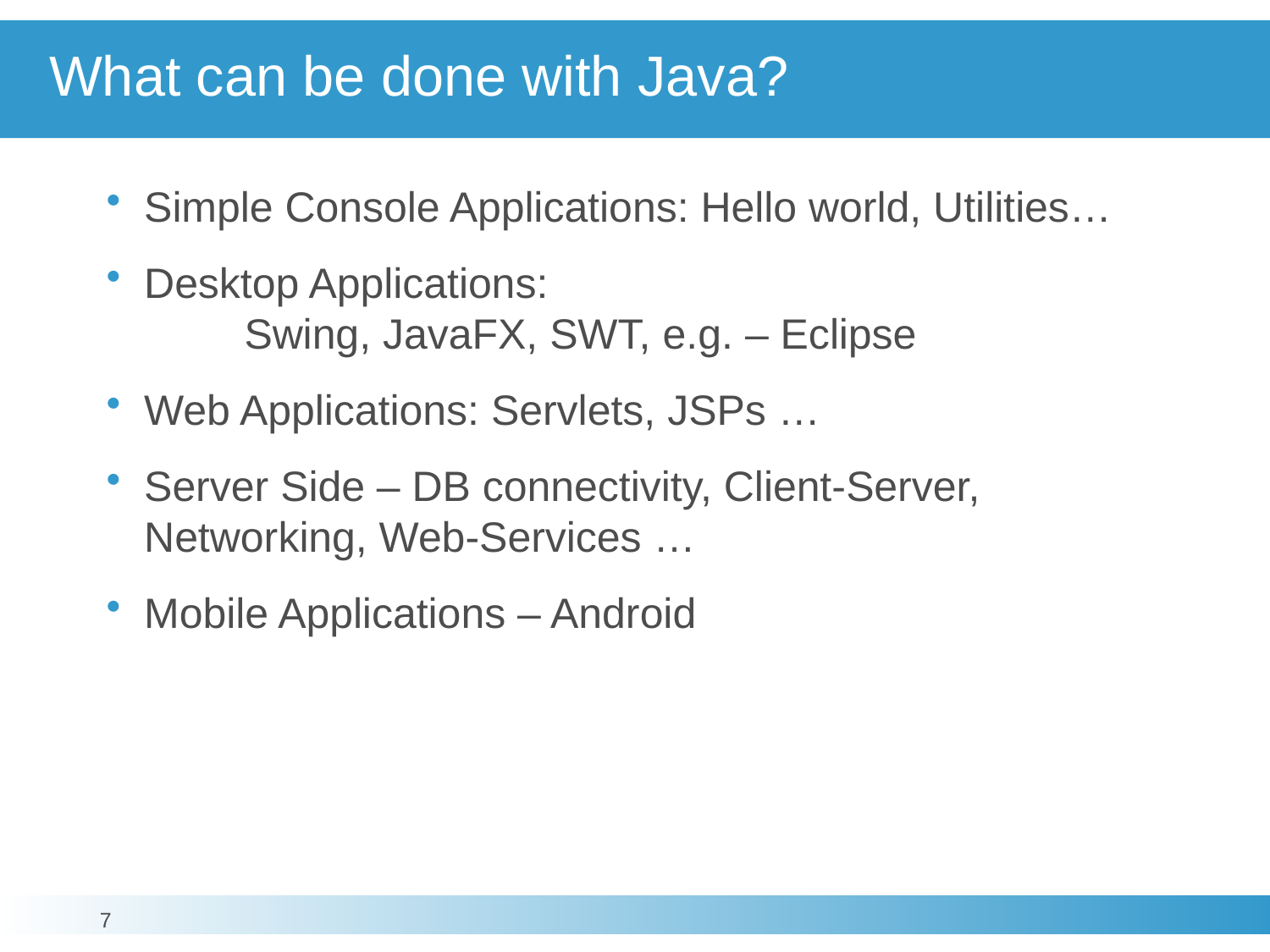

# What can be done with Java?
Simple Console Applications: Hello world, Utilities…
Desktop Applications:
	Swing, JavaFX, SWT, e.g. – Eclipse
Web Applications: Servlets, JSPs …
Server Side – DB connectivity, Client-Server, 	Networking, Web-Services …
Mobile Applications – Android
7